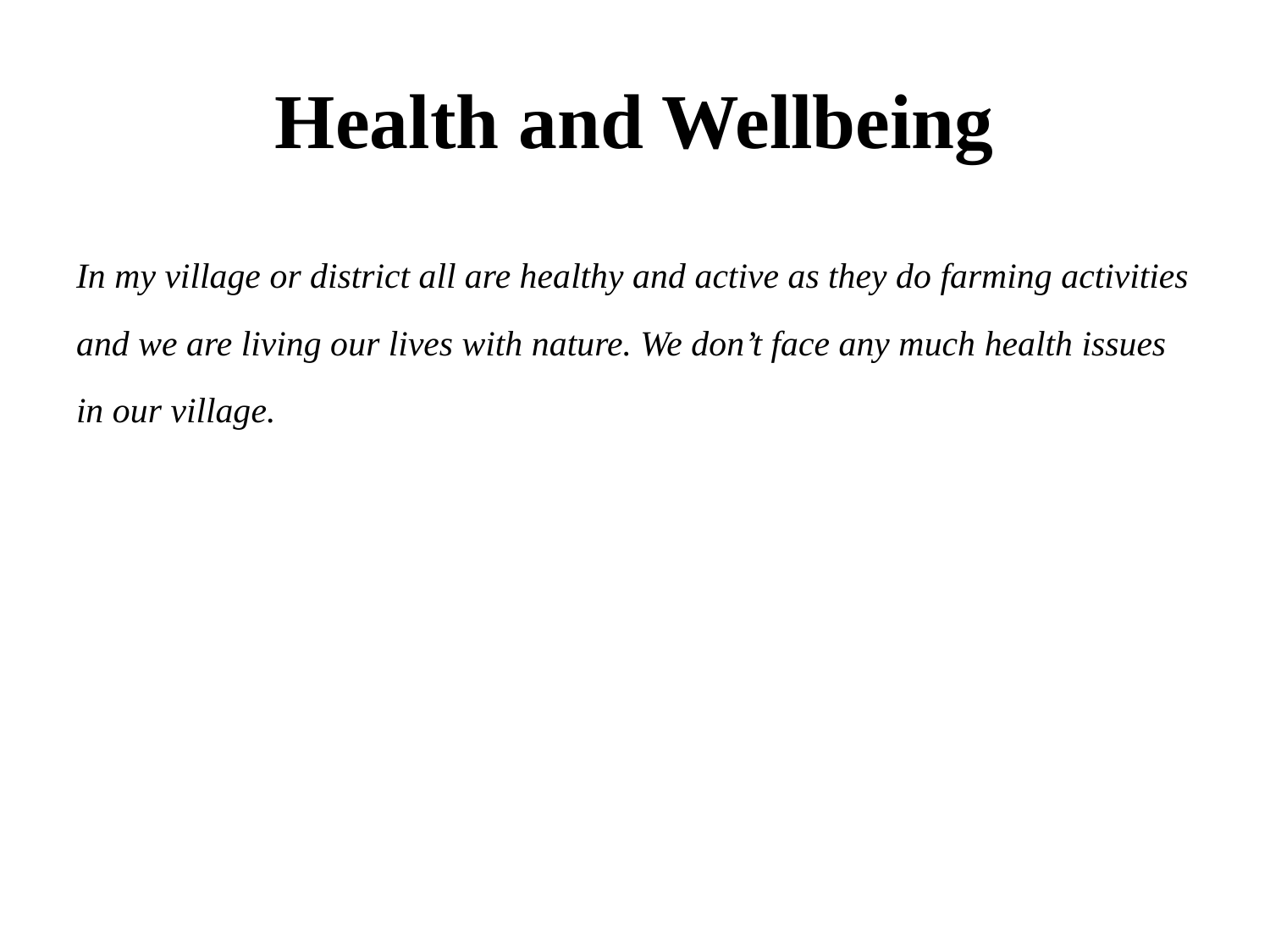

# Health and Wellbeing
In my village or district all are healthy and active as they do farming activities and we are living our lives with nature. We don’t face any much health issues in our village.